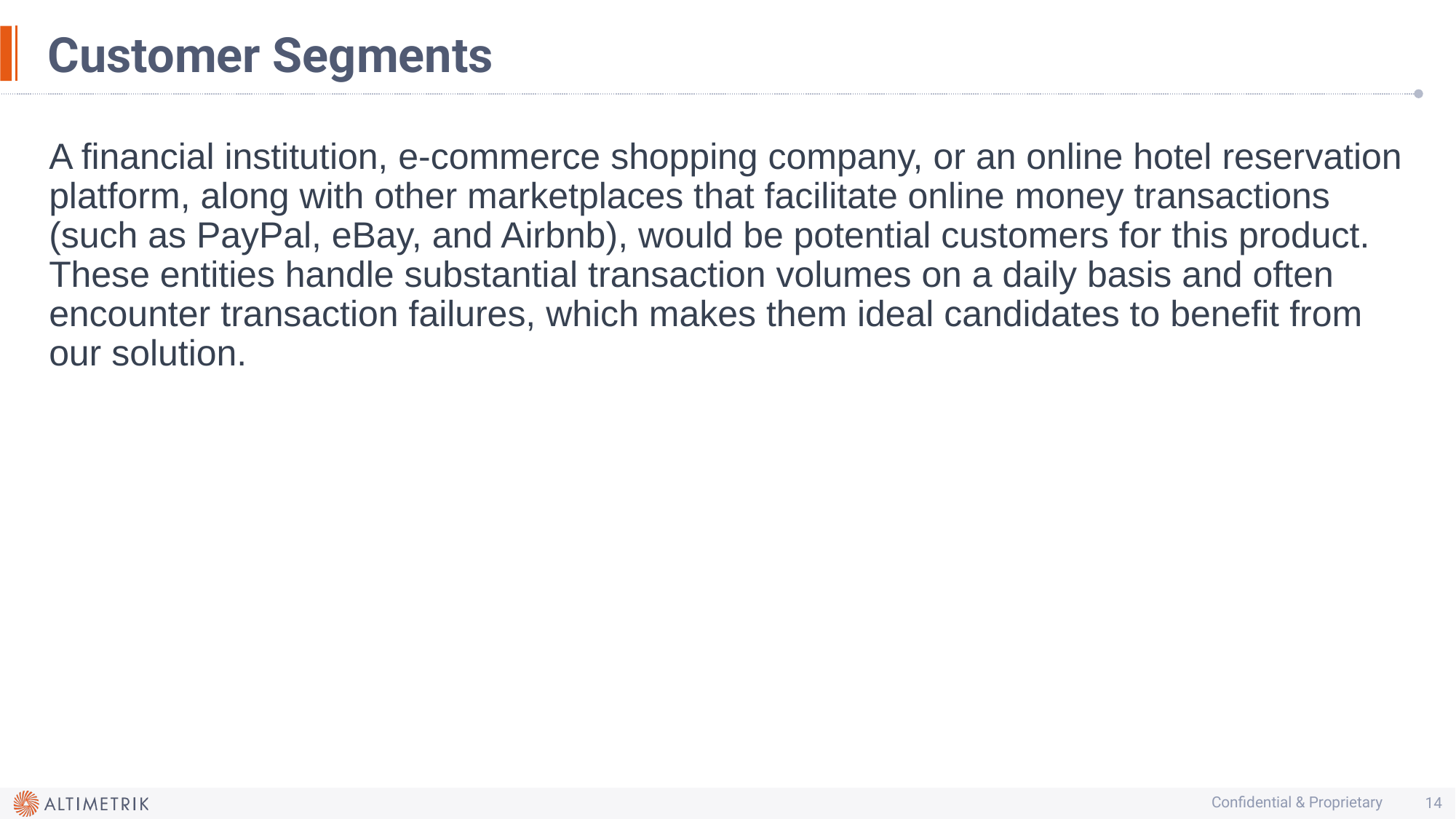

# Customer Segments
A financial institution, e-commerce shopping company, or an online hotel reservation platform, along with other marketplaces that facilitate online money transactions (such as PayPal, eBay, and Airbnb), would be potential customers for this product. These entities handle substantial transaction volumes on a daily basis and often encounter transaction failures, which makes them ideal candidates to benefit from our solution.